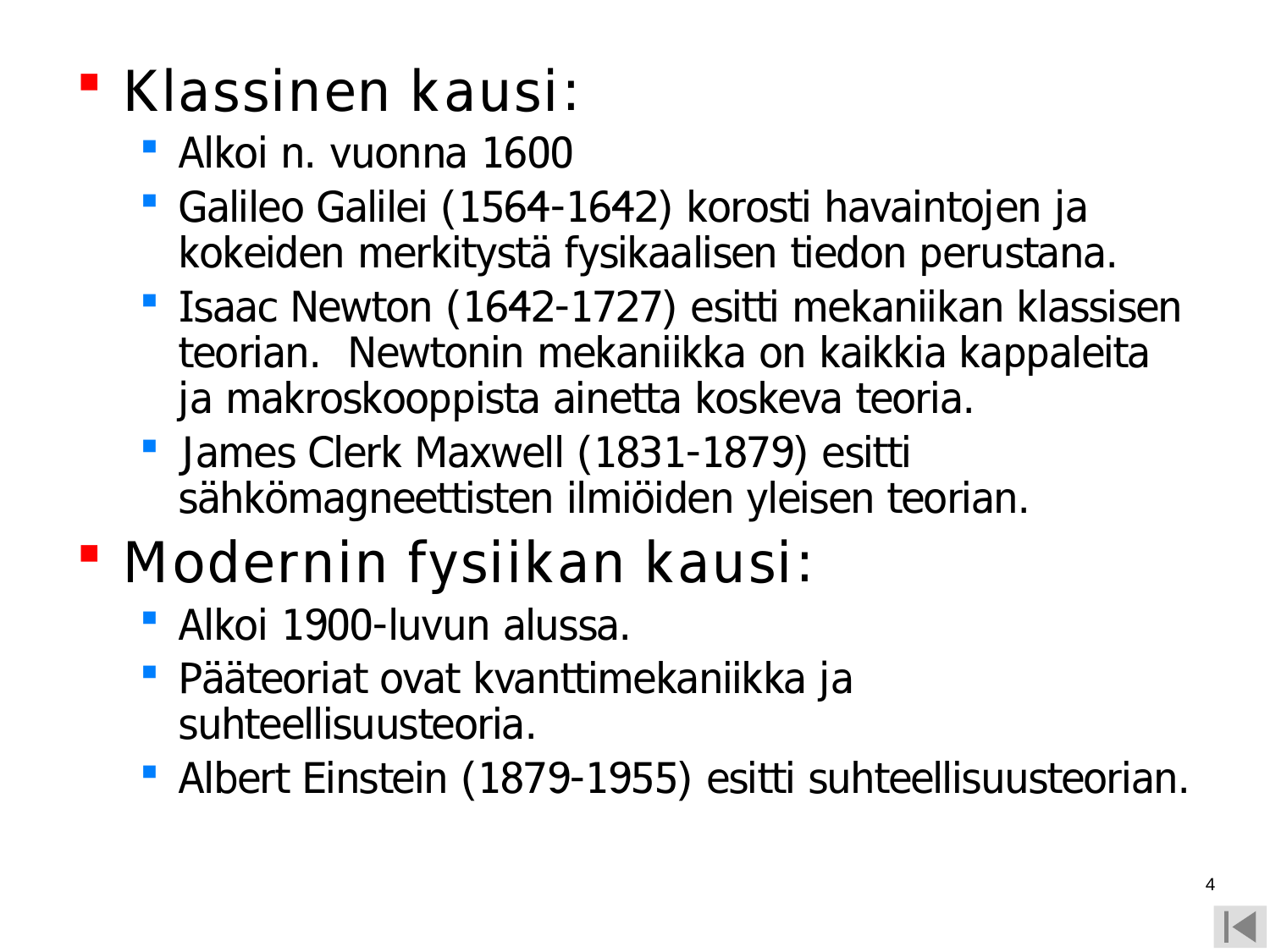

Klassinen kausi:
Alkoi n. vuonna 1600
Galileo Galilei (1564-1642) korosti havaintojen ja kokeiden merkitystä fysikaalisen tiedon perustana.
Isaac Newton (1642-1727) esitti mekaniikan klassisen teorian.  Newtonin mekaniikka on kaikkia kappaleita ja makroskooppista ainetta koskeva teoria.
James Clerk Maxwell (1831-1879) esitti sähkömagneettisten ilmiöiden yleisen teorian.
Modernin fysiikan kausi:
Alkoi 1900-luvun alussa.
Pääteoriat ovat kvanttimekaniikka ja suhteellisuusteoria.
Albert Einstein (1879-1955) esitti suhteellisuusteorian.

4